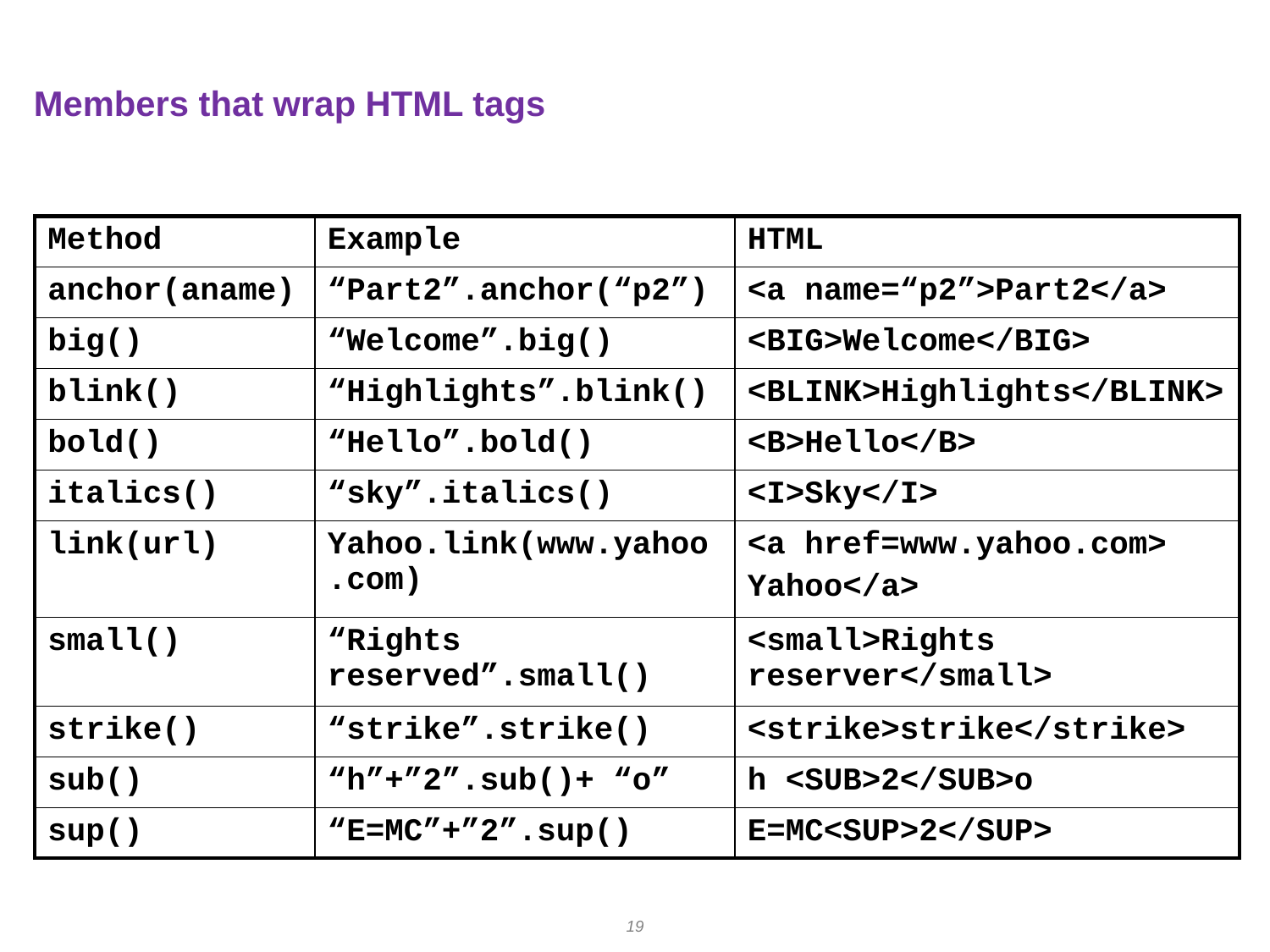

# Members that wrap HTML tags
| Method | Example | HTML |
| --- | --- | --- |
| anchor(aname) | “Part2”.anchor(“p2”) | <a name=“p2”>Part2</a> |
| big() | “Welcome”.big() | <BIG>Welcome</BIG> |
| blink() | “Highlights”.blink() | <BLINK>Highlights</BLINK> |
| bold() | “Hello”.bold() | <B>Hello</B> |
| italics() | “sky”.italics() | <I>Sky</I> |
| link(url) | Yahoo.link(www.yahoo.com) | <a href=www.yahoo.com> Yahoo</a> |
| small() | “Rights reserved”.small() | <small>Rights reserver</small> |
| strike() | “strike”.strike() | <strike>strike</strike> |
| sub() | “h”+”2”.sub()+ “o” | h <SUB>2</SUB>o |
| sup() | “E=MC”+”2”.sup() | E=MC<SUP>2</SUP> |
19